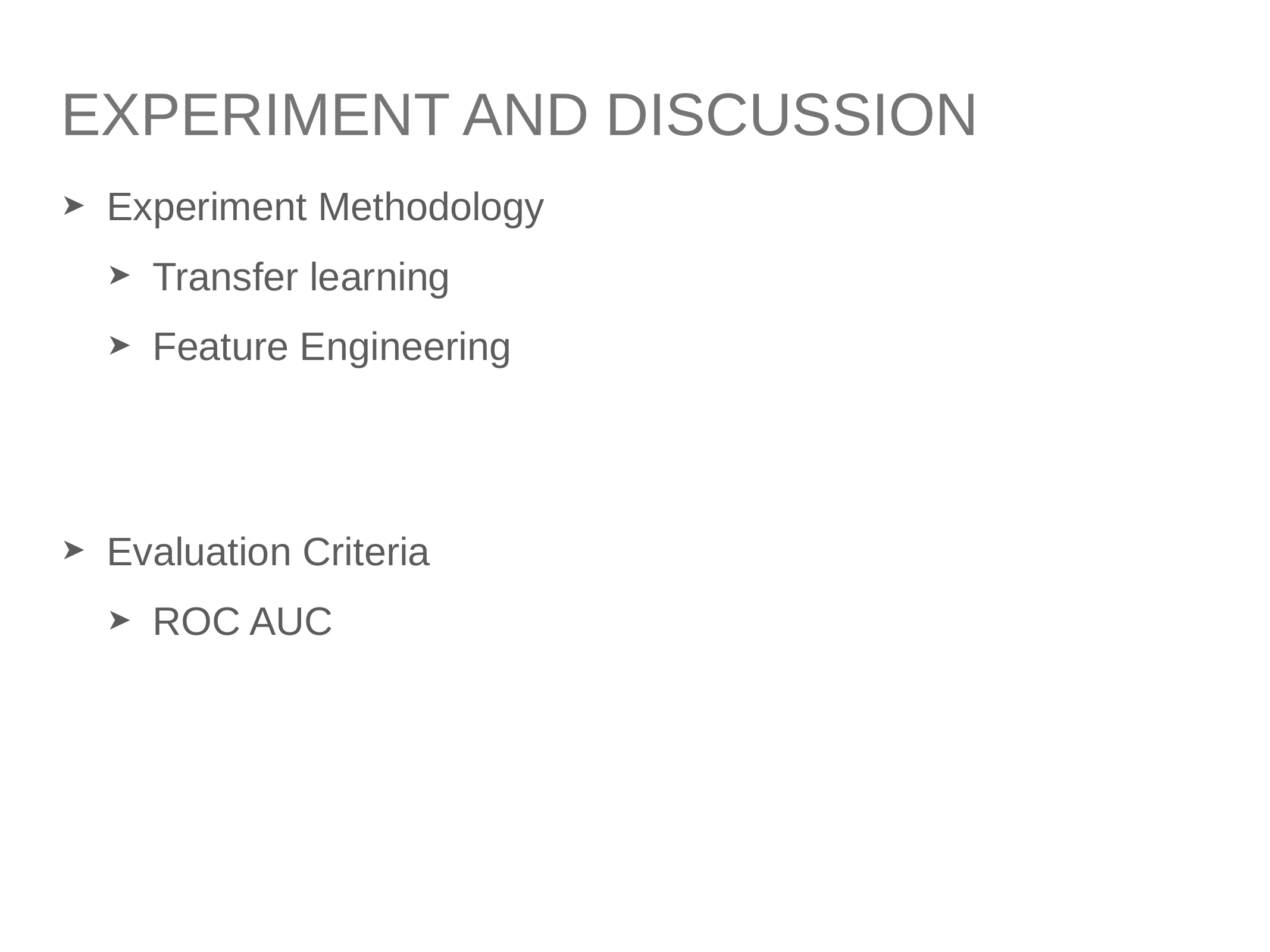

# Experiment and Discussion

Experiment Methodology
Transfer learning
Feature Engineering

Evaluation Criteria
ROC AUC